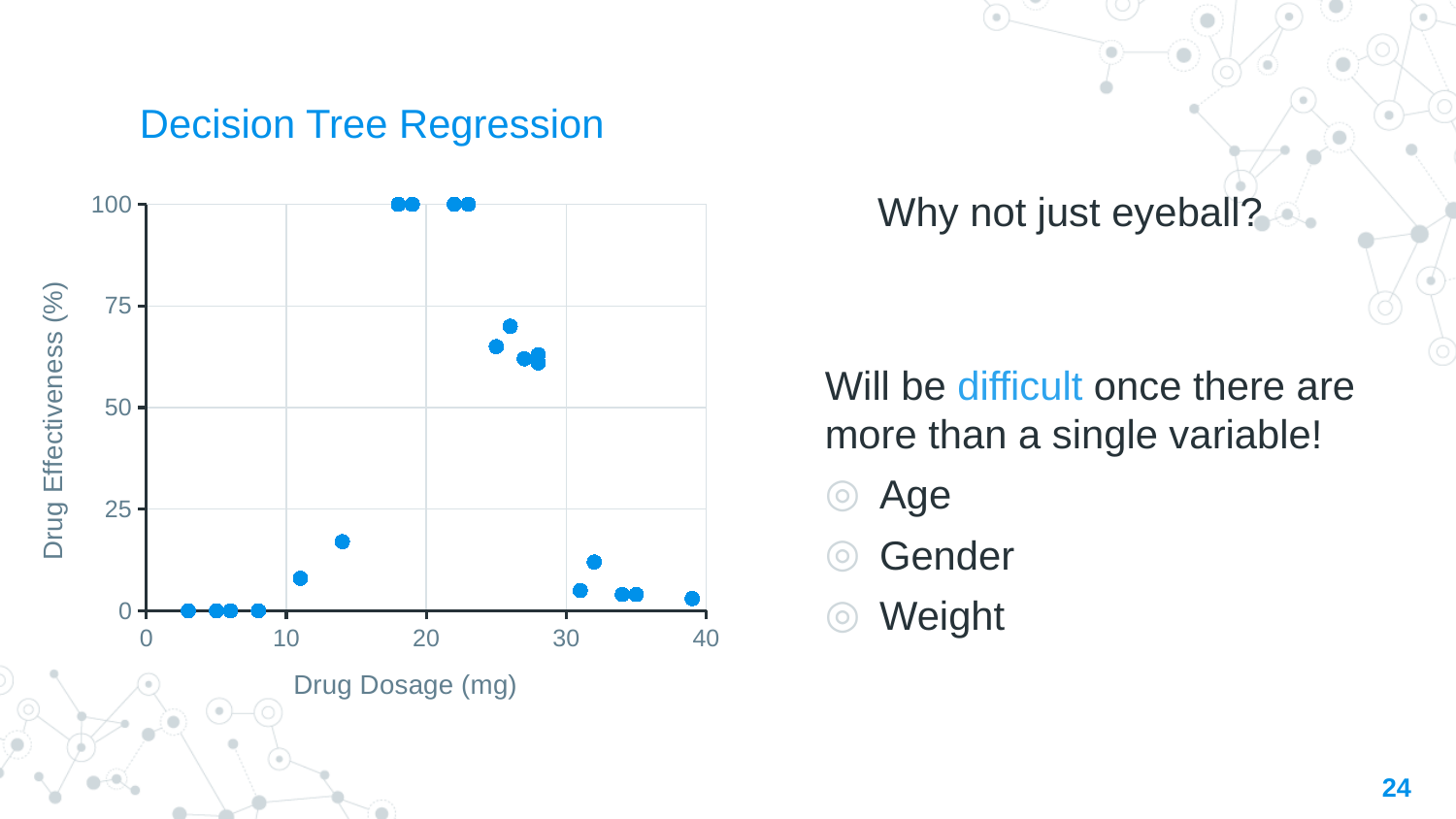

# Decision Tree Regression

### Chart

| Category | Drug Effectiveness (%) |
|---|---|
Why not just eyeball?
Will be difficult once there are more than a single variable!
Age
Gender
Weight

24